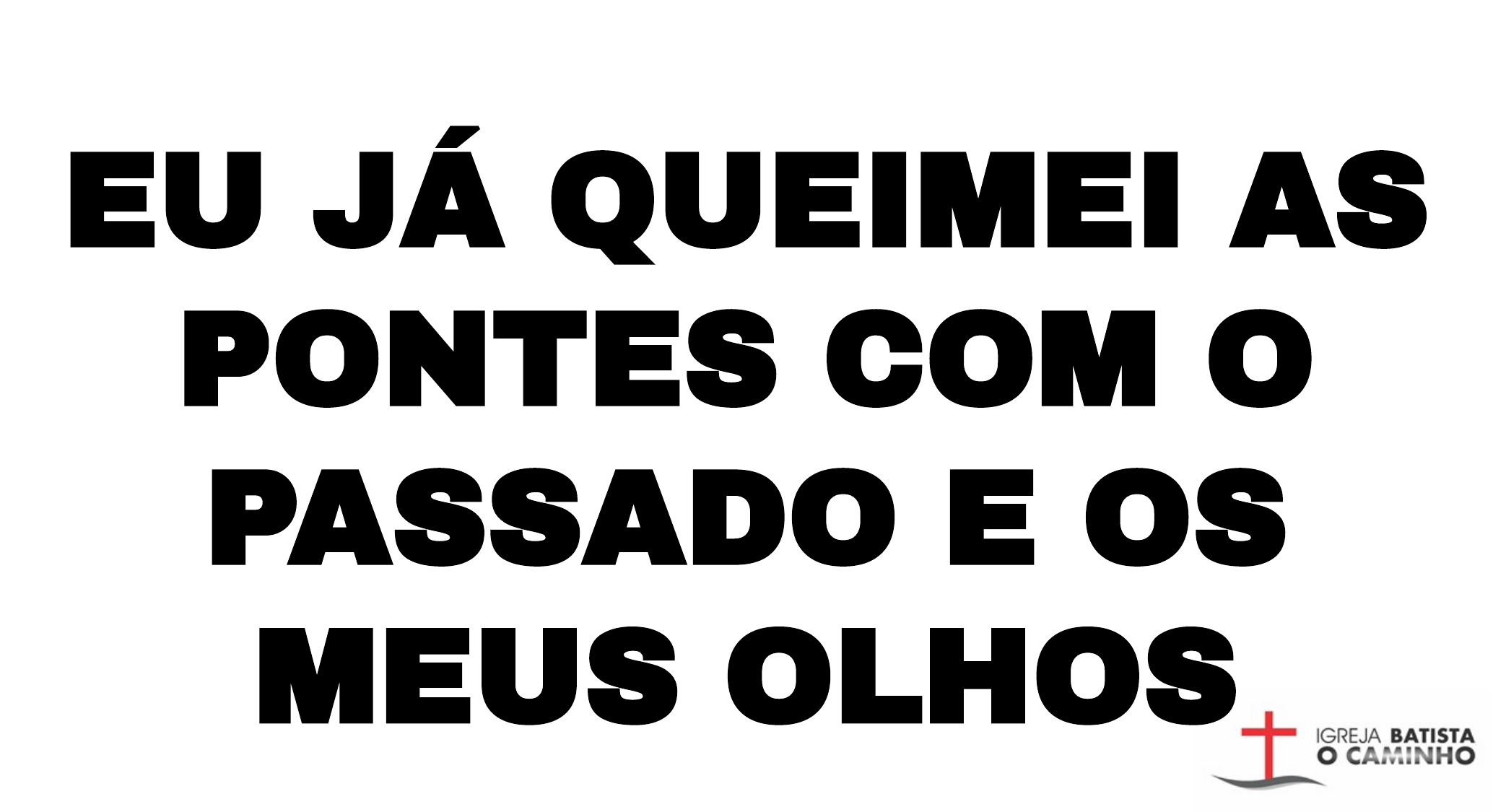

EU JÁ QUEIMEI AS PONTES COM O PASSADO E OS MEUS OLHOS